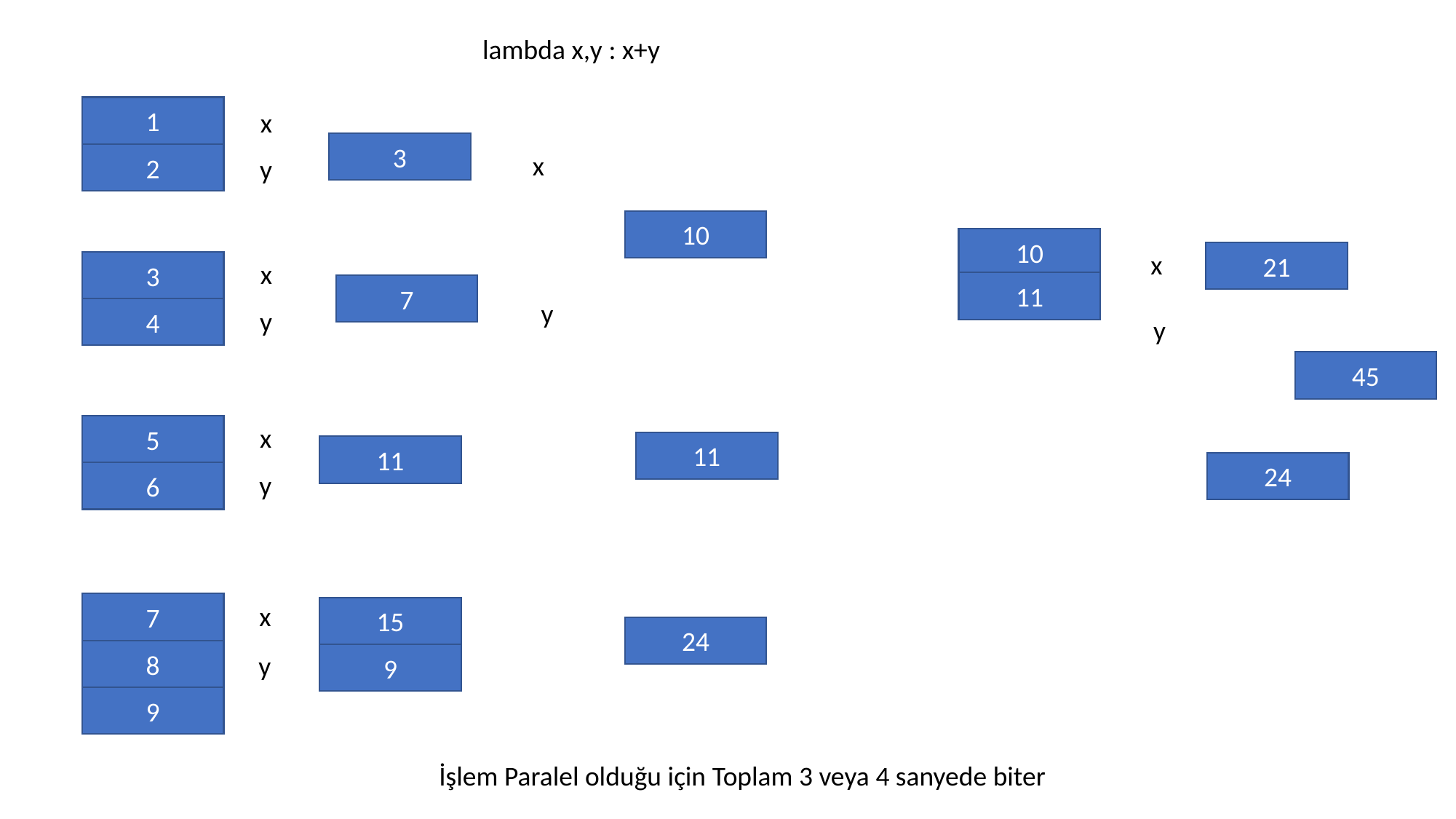

lambda x,y : x+y
1
x
3
X+y
x
2
y
10
10
x
21
3
x
11
7
y
4
y
y
45
5
x
11
11
24
6
y
7
x
15
24
8
y
9
9
İşlem Paralel olduğu için Toplam 3 veya 4 sanyede biter